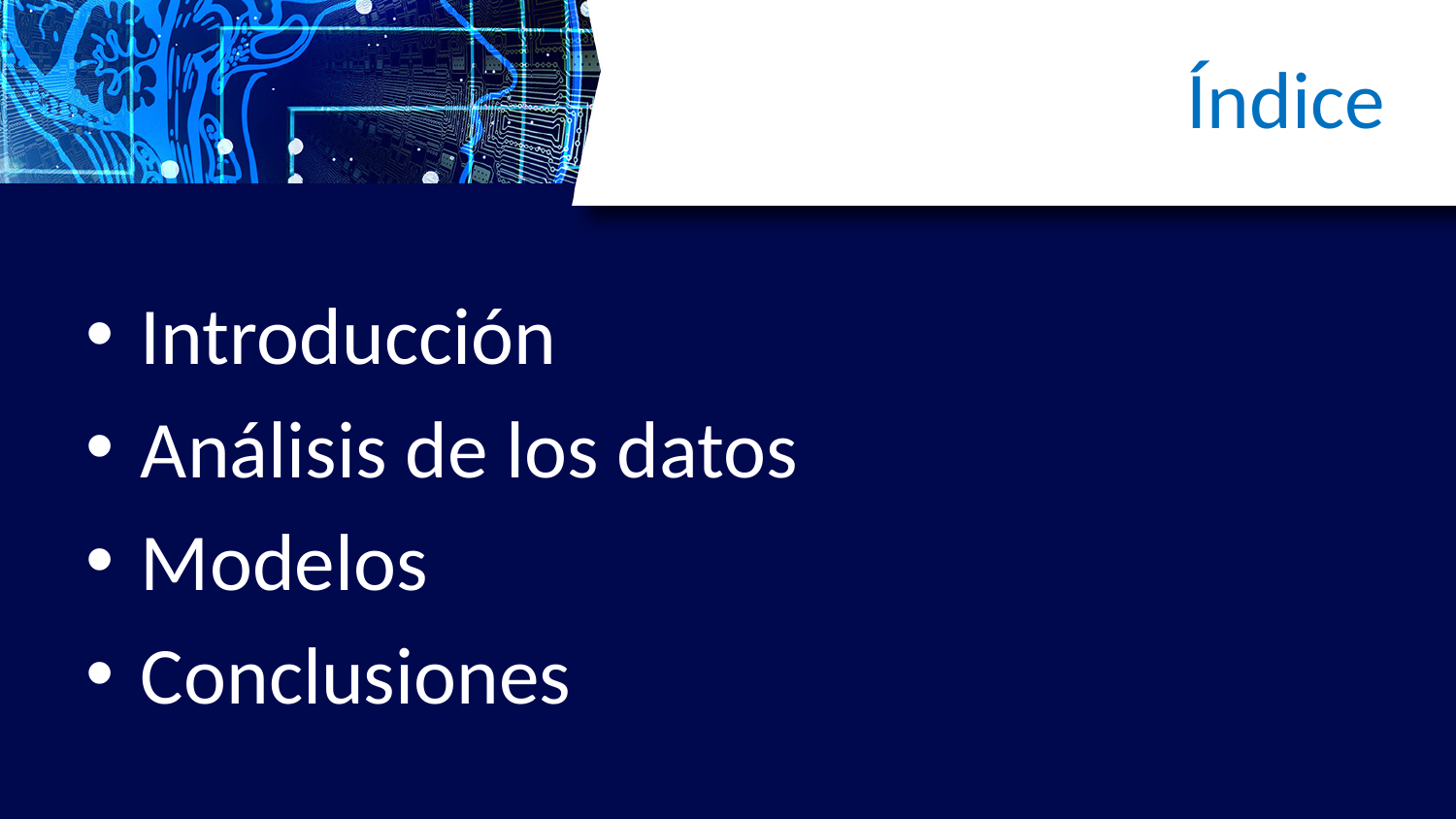

# Índice
Introducción
Análisis de los datos
Modelos
Conclusiones